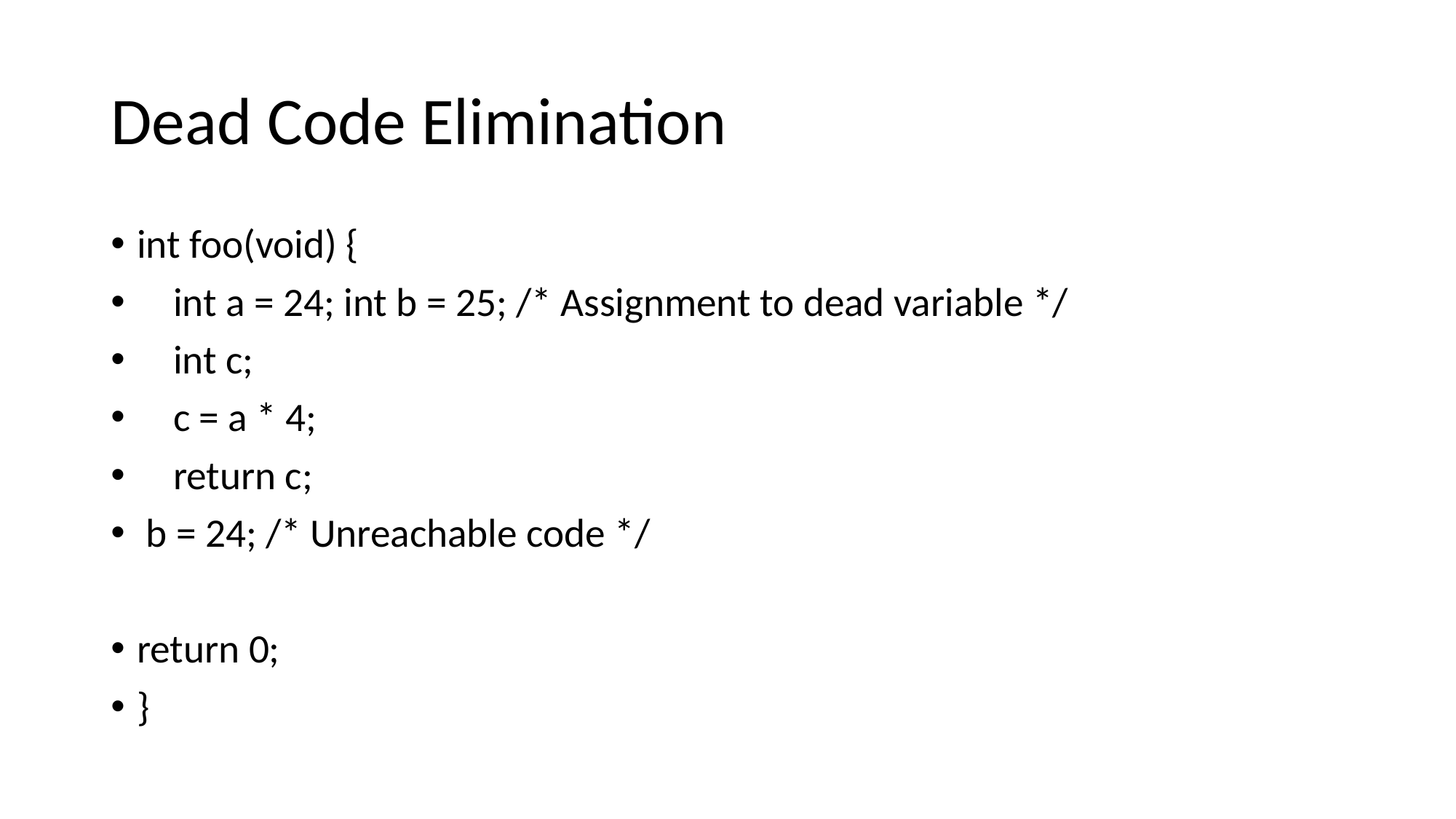

# Dead Code Elimination
int foo(void) {
    int a = 24; int b = 25; /* Assignment to dead variable */
    int c;
    c = a * 4;
    return c;
 b = 24; /* Unreachable code */

return 0;
}